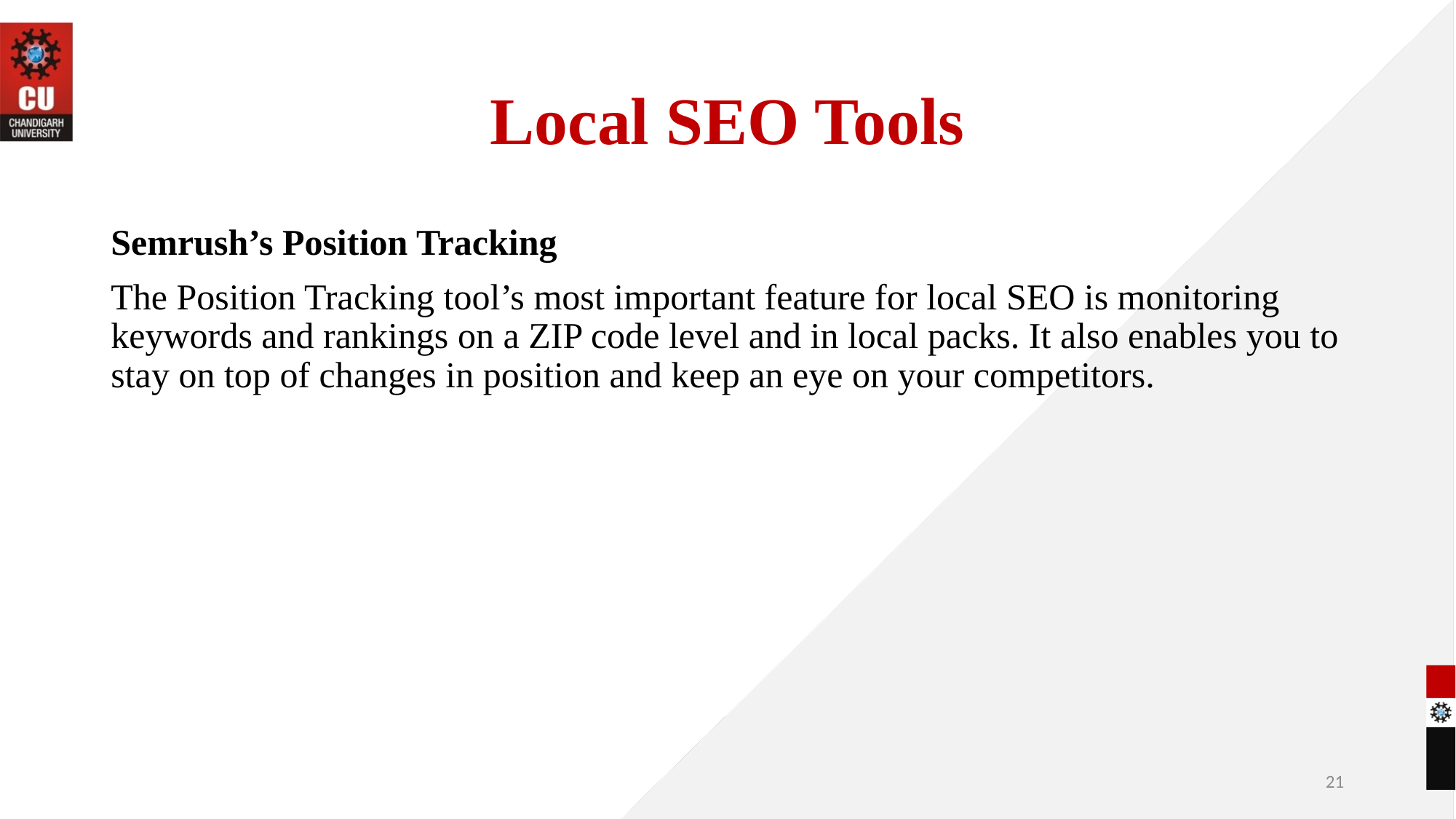

# Local SEO Tools
Semrush’s Position Tracking
The Position Tracking tool’s most important feature for local SEO is monitoring keywords and rankings on a ZIP code level and in local packs. It also enables you to stay on top of changes in position and keep an eye on your competitors.

21